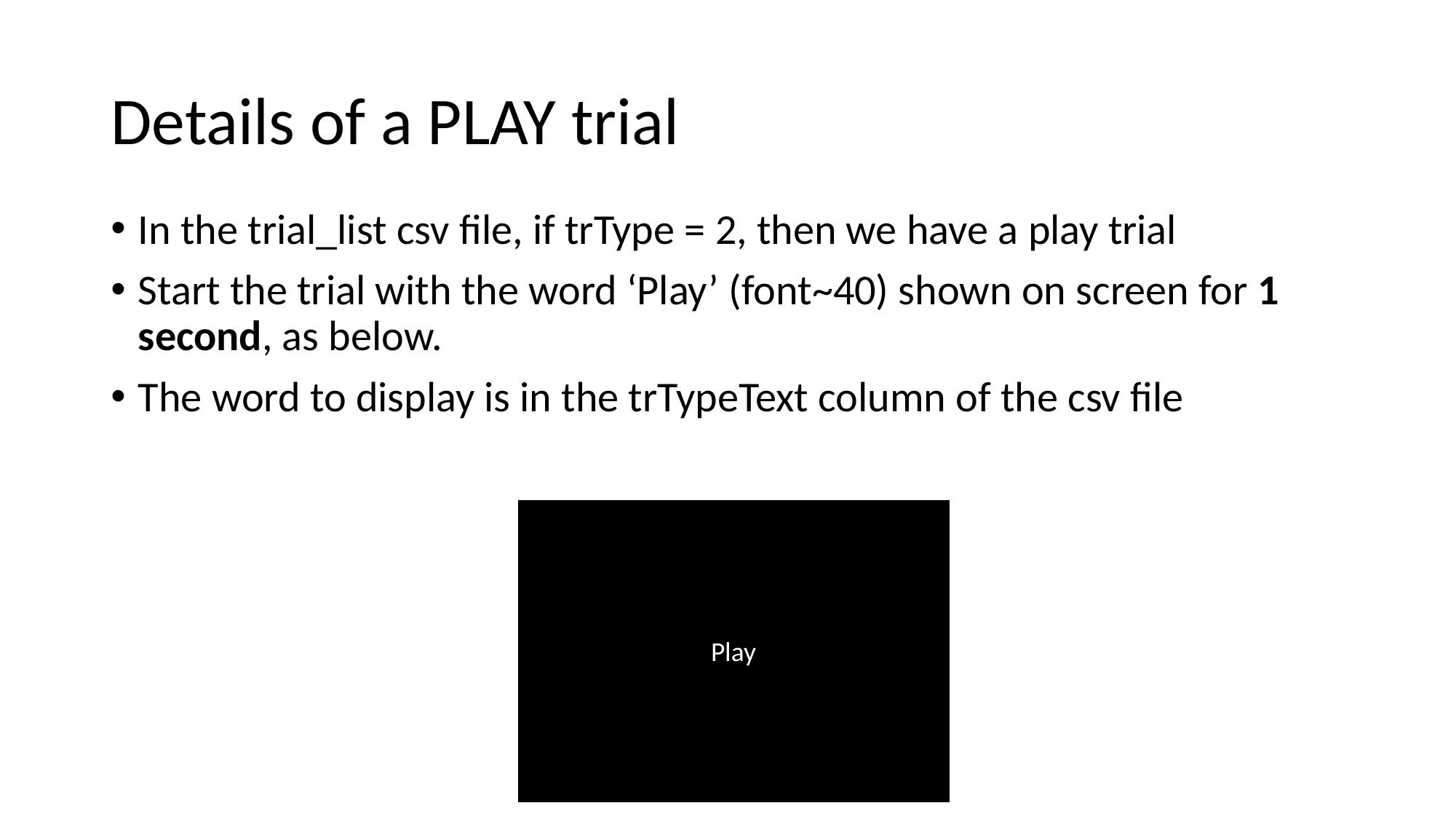

# Details of a PLAY trial
In the trial_list csv file, if trType = 2, then we have a play trial
Start the trial with the word ‘Play’ (font~40) shown on screen for 1 second, as below.
The word to display is in the trTypeText column of the csv file

Play